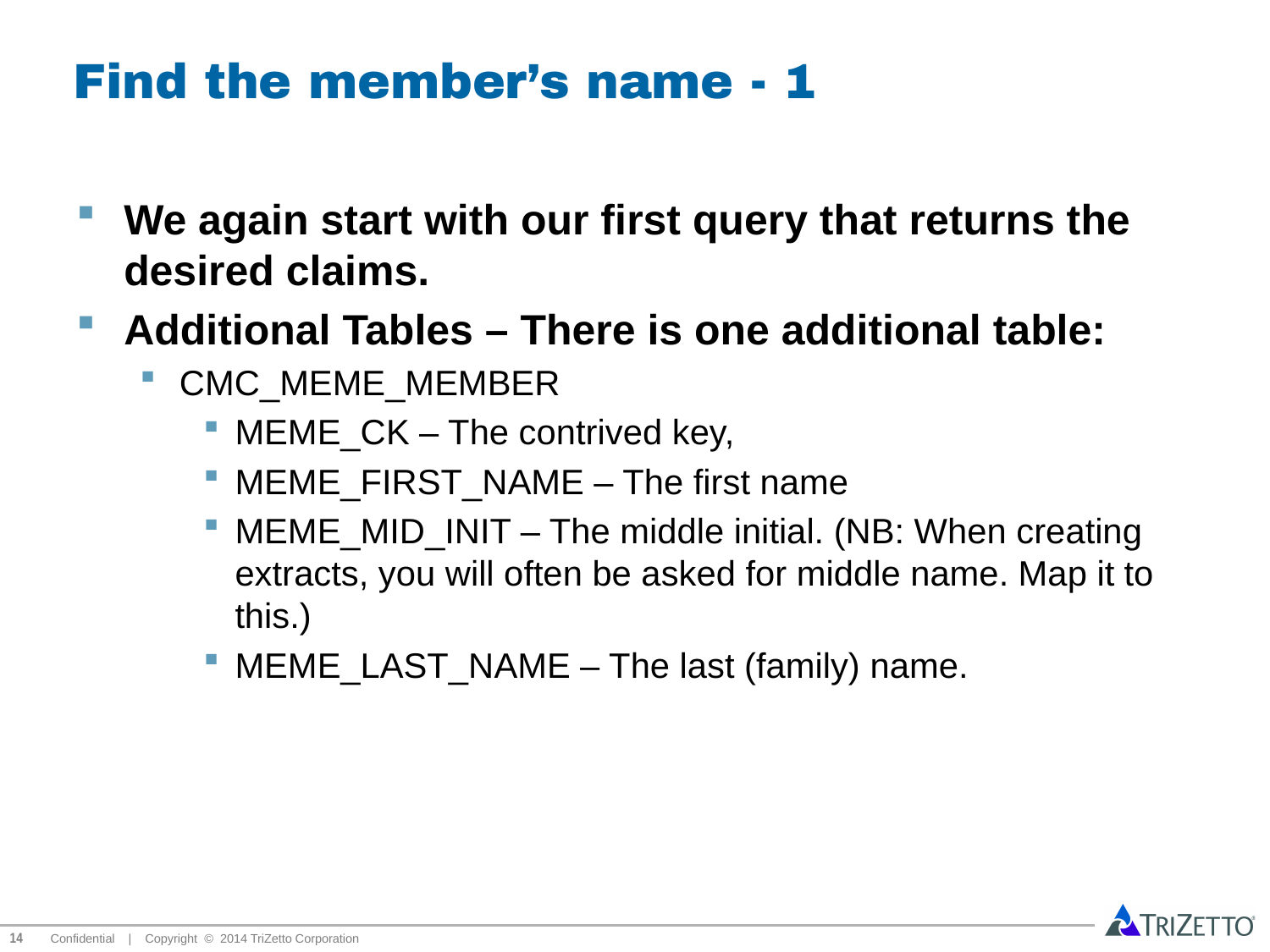

# Find the member’s name - 1
We again start with our first query that returns the desired claims.
Additional Tables – There is one additional table:
CMC_MEME_MEMBER
MEME_CK – The contrived key,
MEME_FIRST_NAME – The first name
MEME_MID_INIT – The middle initial. (NB: When creating extracts, you will often be asked for middle name. Map it to this.)
MEME_LAST_NAME – The last (family) name.